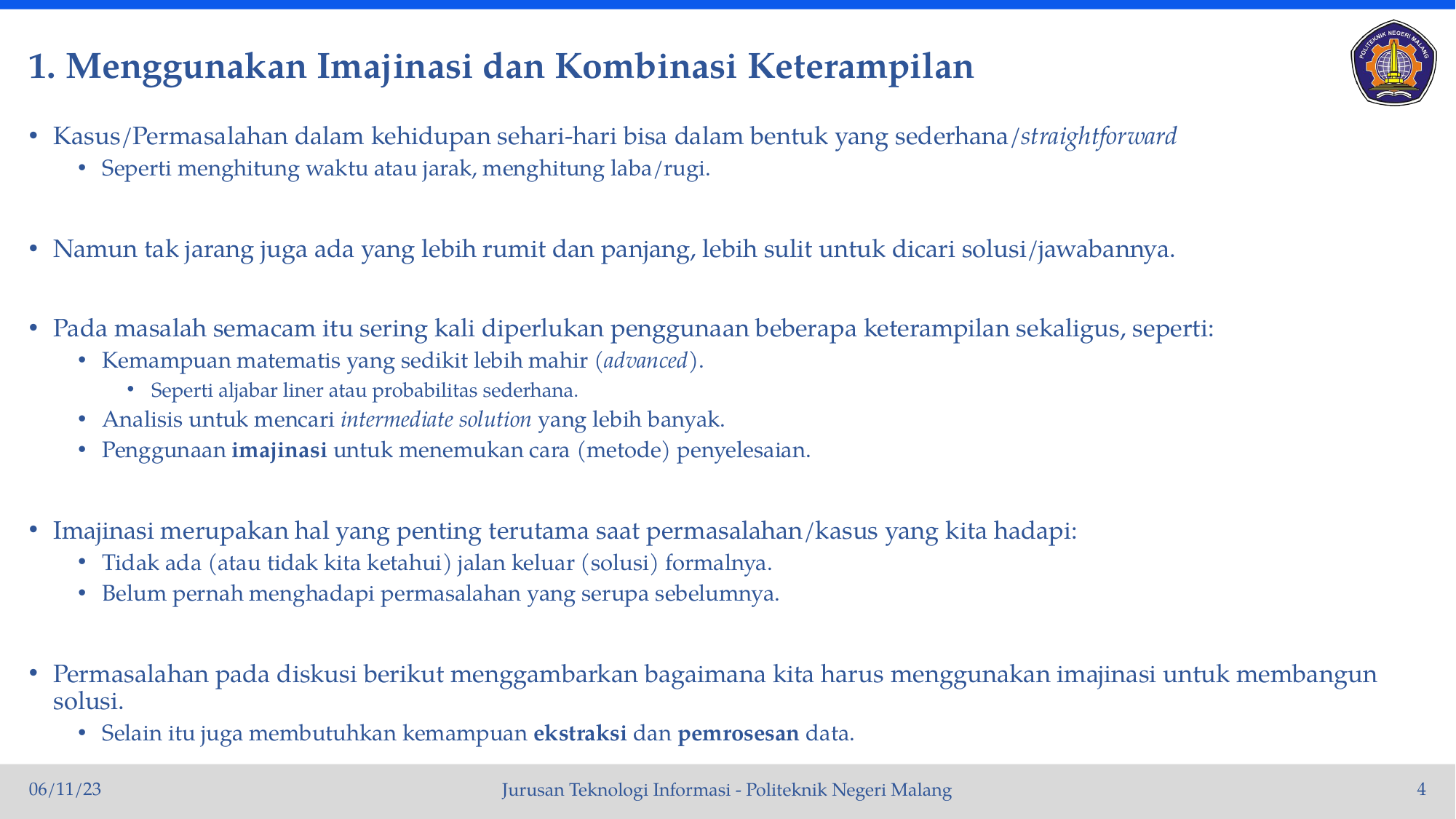

# 1. Menggunakan Imajinasi dan Kombinasi Keterampilan
Kasus/Permasalahan dalam kehidupan sehari-hari bisa dalam bentuk yang sederhana/straightforward
Seperti menghitung waktu atau jarak, menghitung laba/rugi.

Namun tak jarang juga ada yang lebih rumit dan panjang, lebih sulit untuk dicari solusi/jawabannya.

Pada masalah semacam itu sering kali diperlukan penggunaan beberapa keterampilan sekaligus, seperti:
Kemampuan matematis yang sedikit lebih mahir (advanced).
Seperti aljabar liner atau probabilitas sederhana.
Analisis untuk mencari intermediate solution yang lebih banyak.
Penggunaan imajinasi untuk menemukan cara (metode) penyelesaian.

Imajinasi merupakan hal yang penting terutama saat permasalahan/kasus yang kita hadapi:
Tidak ada (atau tidak kita ketahui) jalan keluar (solusi) formalnya.
Belum pernah menghadapi permasalahan yang serupa sebelumnya.

Permasalahan pada diskusi berikut menggambarkan bagaimana kita harus menggunakan imajinasi untuk membangun solusi.
Selain itu juga membutuhkan kemampuan ekstraksi dan pemrosesan data.
06/11/23
4
Jurusan Teknologi Informasi - Politeknik Negeri Malang